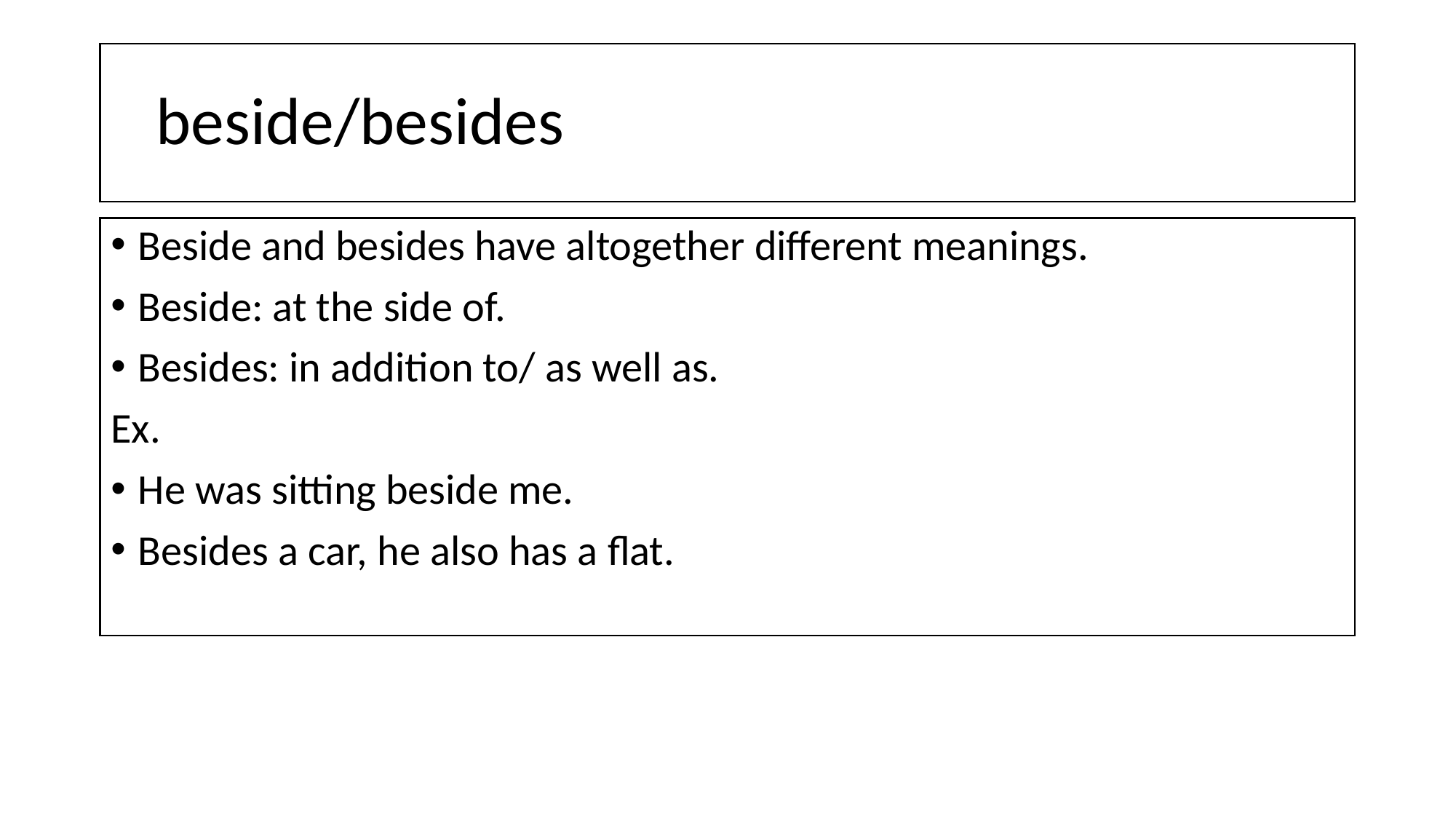

# beside/besides
Beside and besides have altogether different meanings.
Beside: at the side of.
Besides: in addition to/ as well as.
Ex.
He was sitting beside me.
Besides a car, he also has a flat.